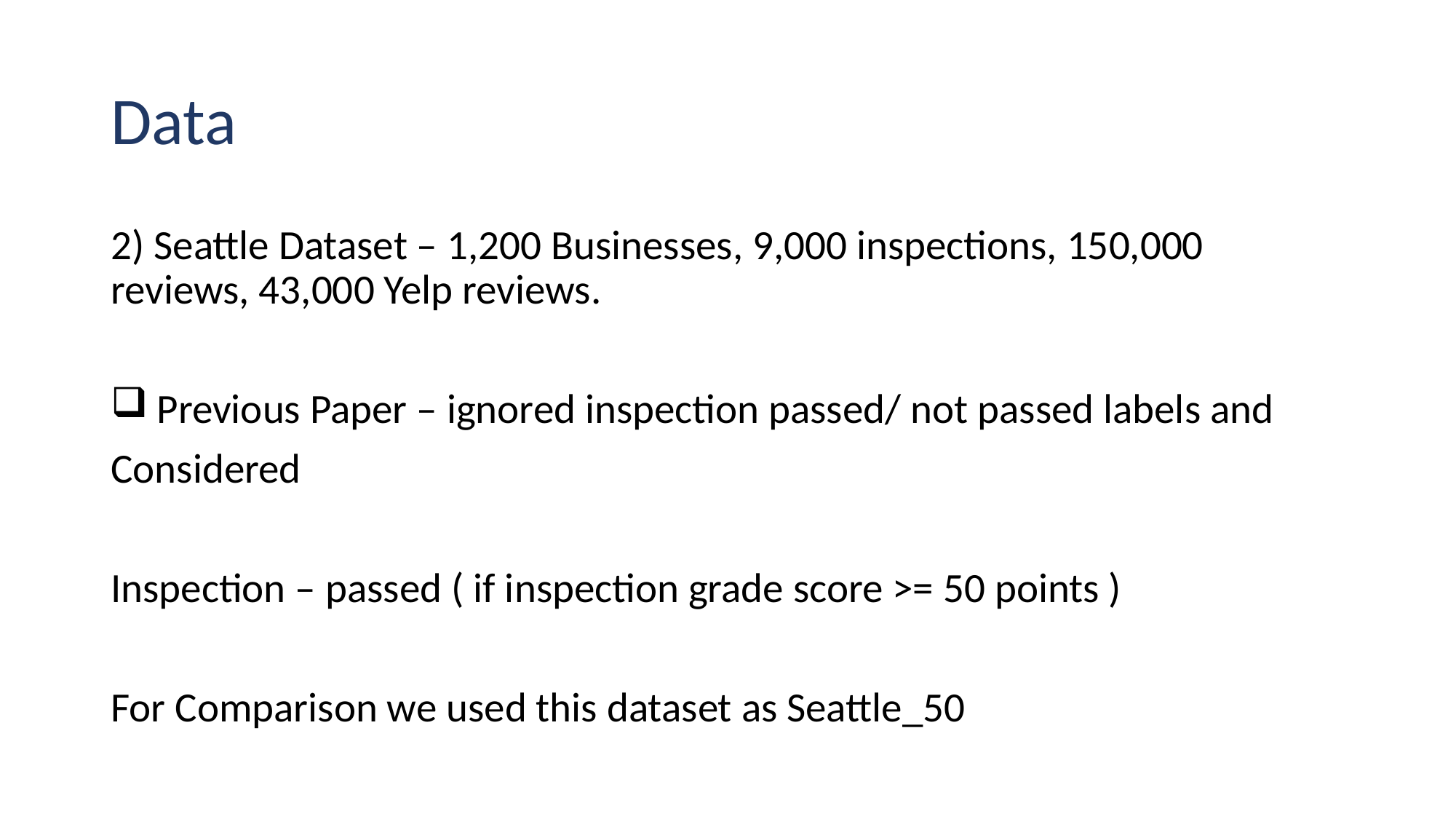

# Data
2) Seattle Dataset – 1,200 Businesses, 9,000 inspections, 150,000 reviews, 43,000 Yelp reviews.

 Previous Paper – ignored inspection passed/ not passed labels and
Considered

Inspection – passed ( if inspection grade score >= 50 points )

For Comparison we used this dataset as Seattle_50